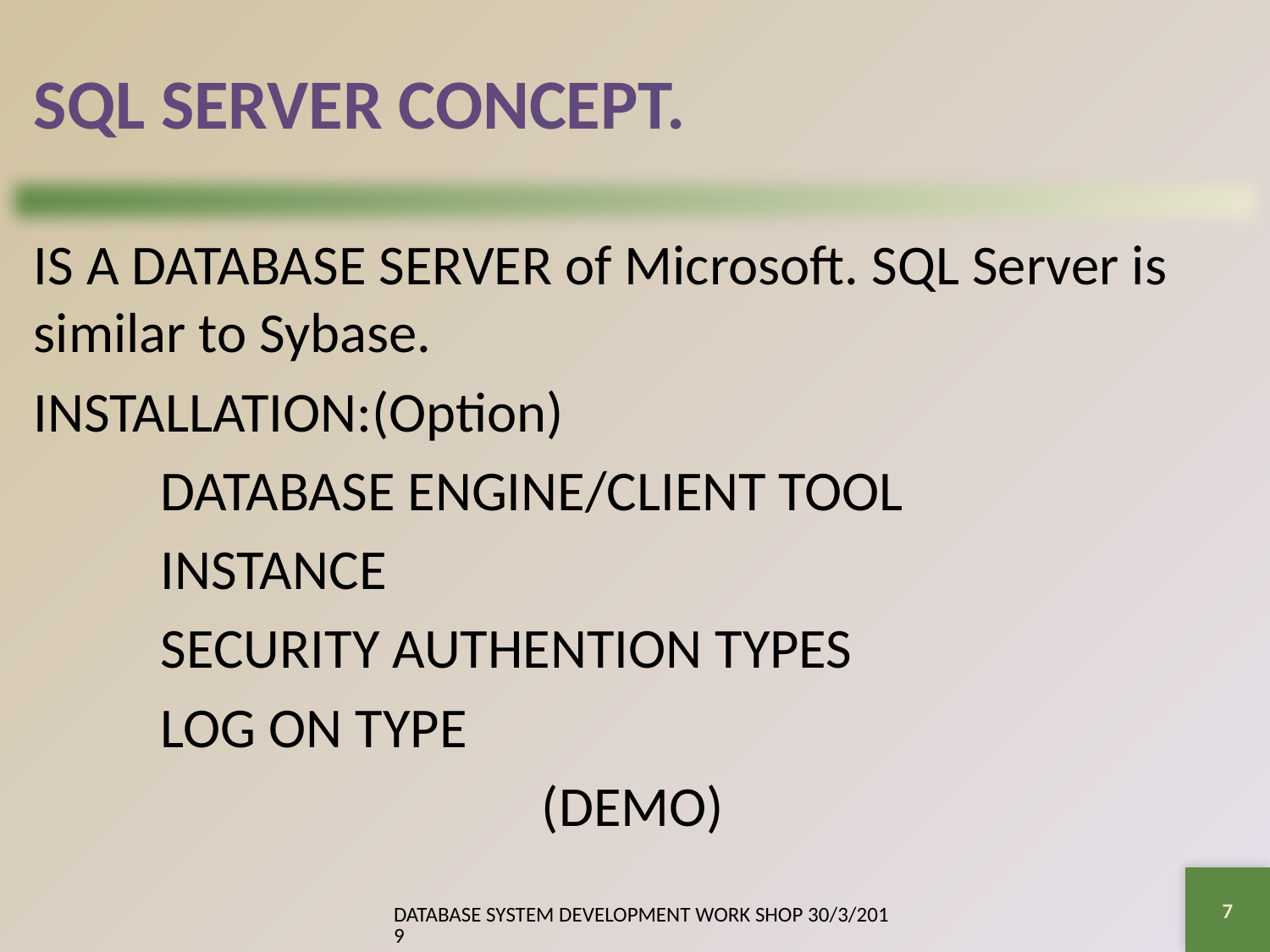

# SQL SERVER CONCEPT.
IS A DATABASE SERVER of Microsoft. SQL Server is similar to Sybase.
INSTALLATION:(Option)
	DATABASE ENGINE/CLIENT TOOL
	INSTANCE
	SECURITY AUTHENTION TYPES
	LOG ON TYPE
				(DEMO)
7
DATABASE SYSTEM DEVELOPMENT WORK SHOP 30/3/2019